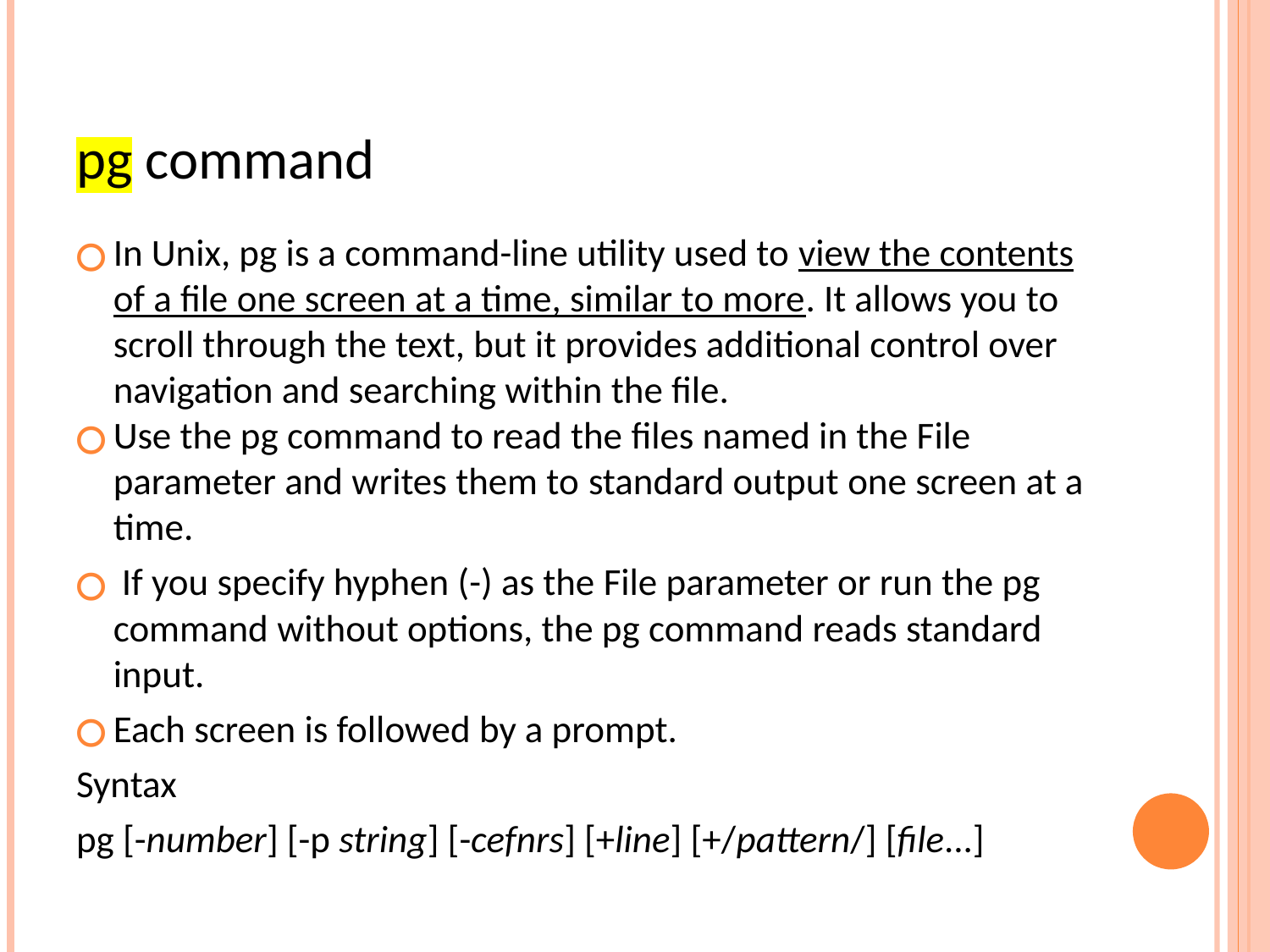

# pg command
In Unix, pg is a command-line utility used to view the contents of a file one screen at a time, similar to more. It allows you to scroll through the text, but it provides additional control over navigation and searching within the file.
Use the pg command to read the files named in the File parameter and writes them to standard output one screen at a time.
 If you specify hyphen (-) as the File parameter or run the pg command without options, the pg command reads standard input.
Each screen is followed by a prompt.
Syntax
pg [-number] [-p string] [-cefnrs] [+line] [+/pattern/] [file...]